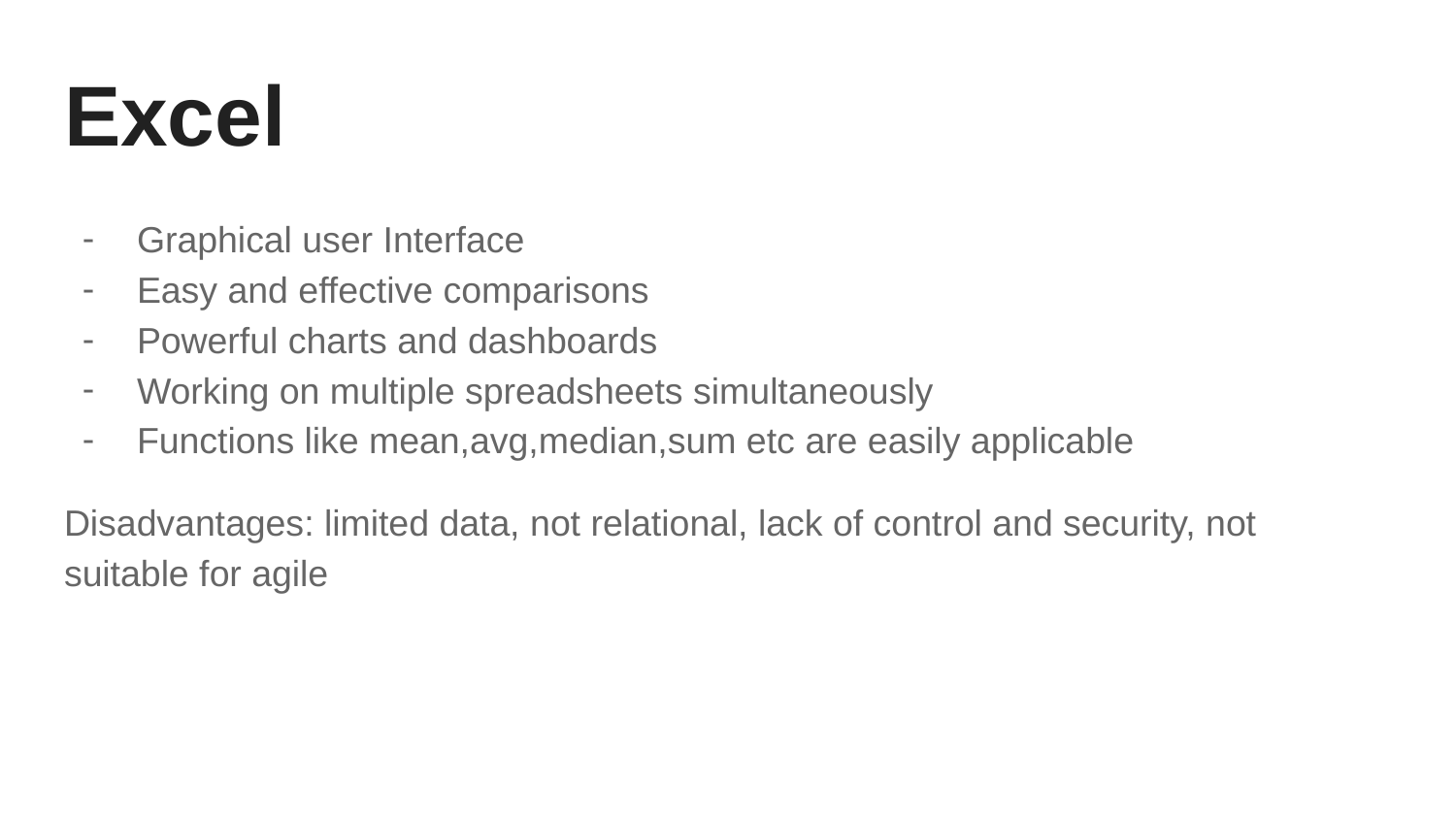

# Excel
Graphical user Interface
Easy and effective comparisons
Powerful charts and dashboards
Working on multiple spreadsheets simultaneously
Functions like mean,avg,median,sum etc are easily applicable
Disadvantages: limited data, not relational, lack of control and security, not suitable for agile